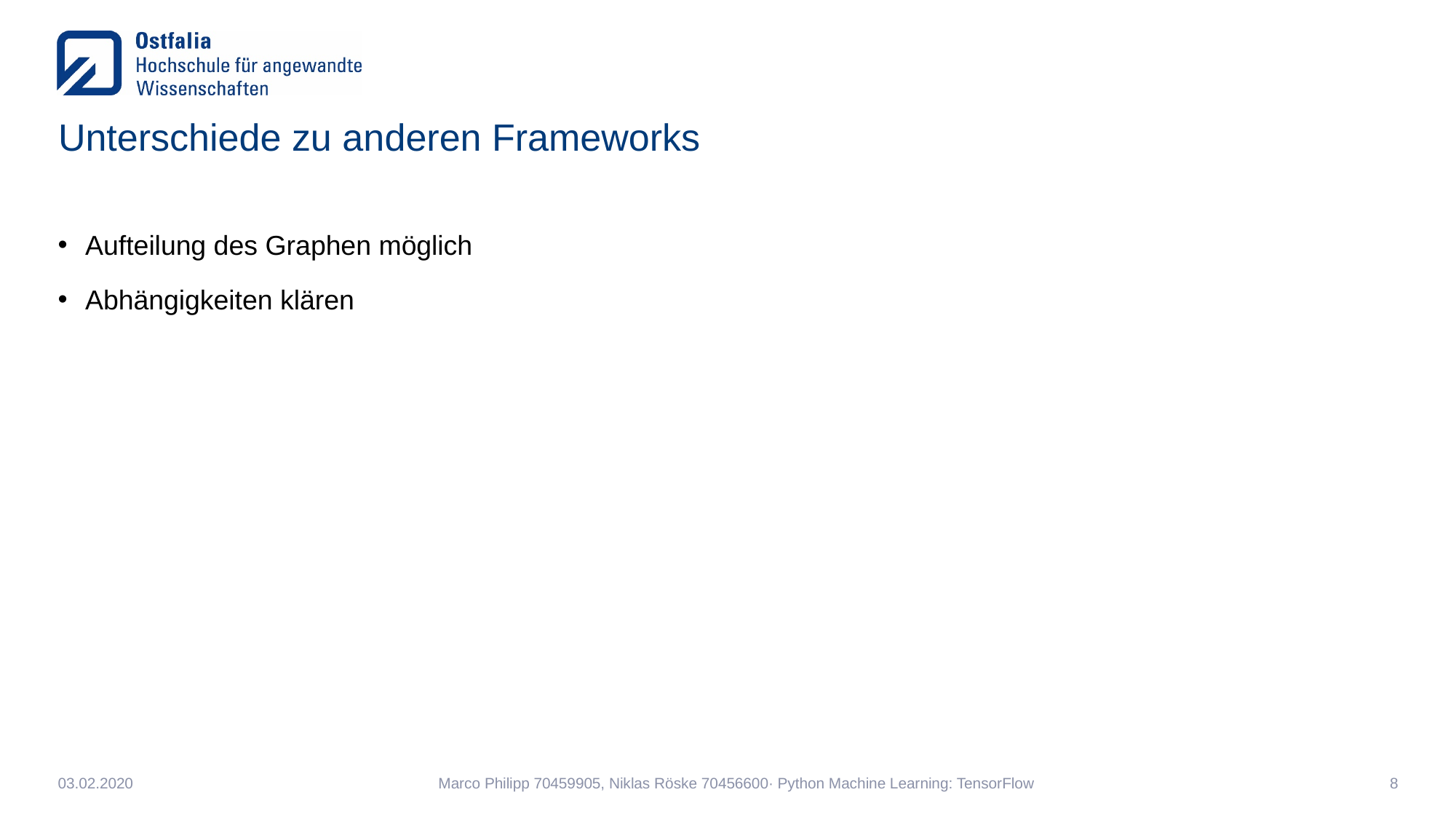

# Unterschiede zu anderen Frameworks
Aufteilung des Graphen möglich
Abhängigkeiten klären
03.02.2020
Marco Philipp 70459905, Niklas Röske 70456600· Python Machine Learning: TensorFlow
8